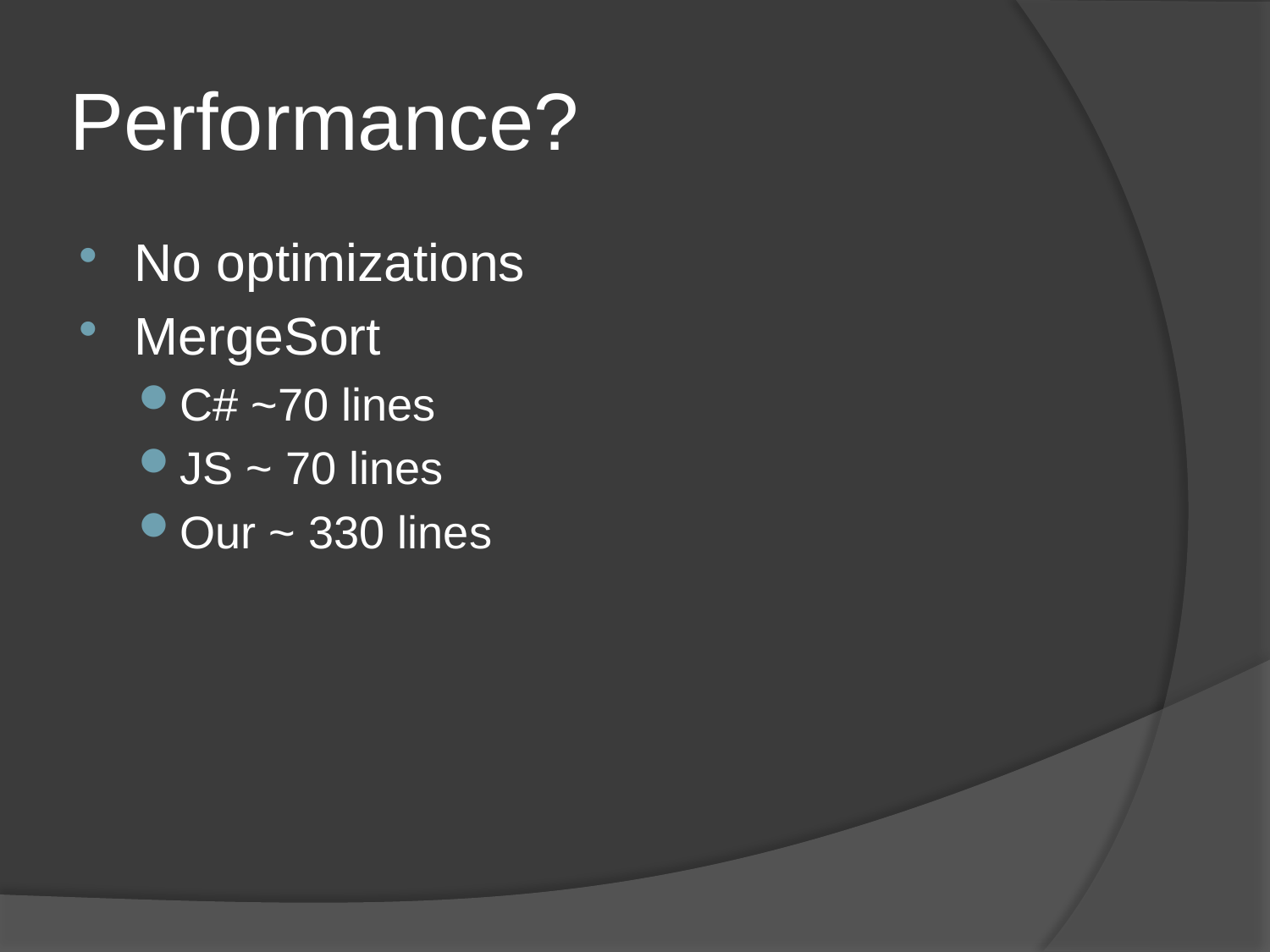

# Performance?
No optimizations
MergeSort
C# ~70 lines
JS ~ 70 lines
Our ~ 330 lines